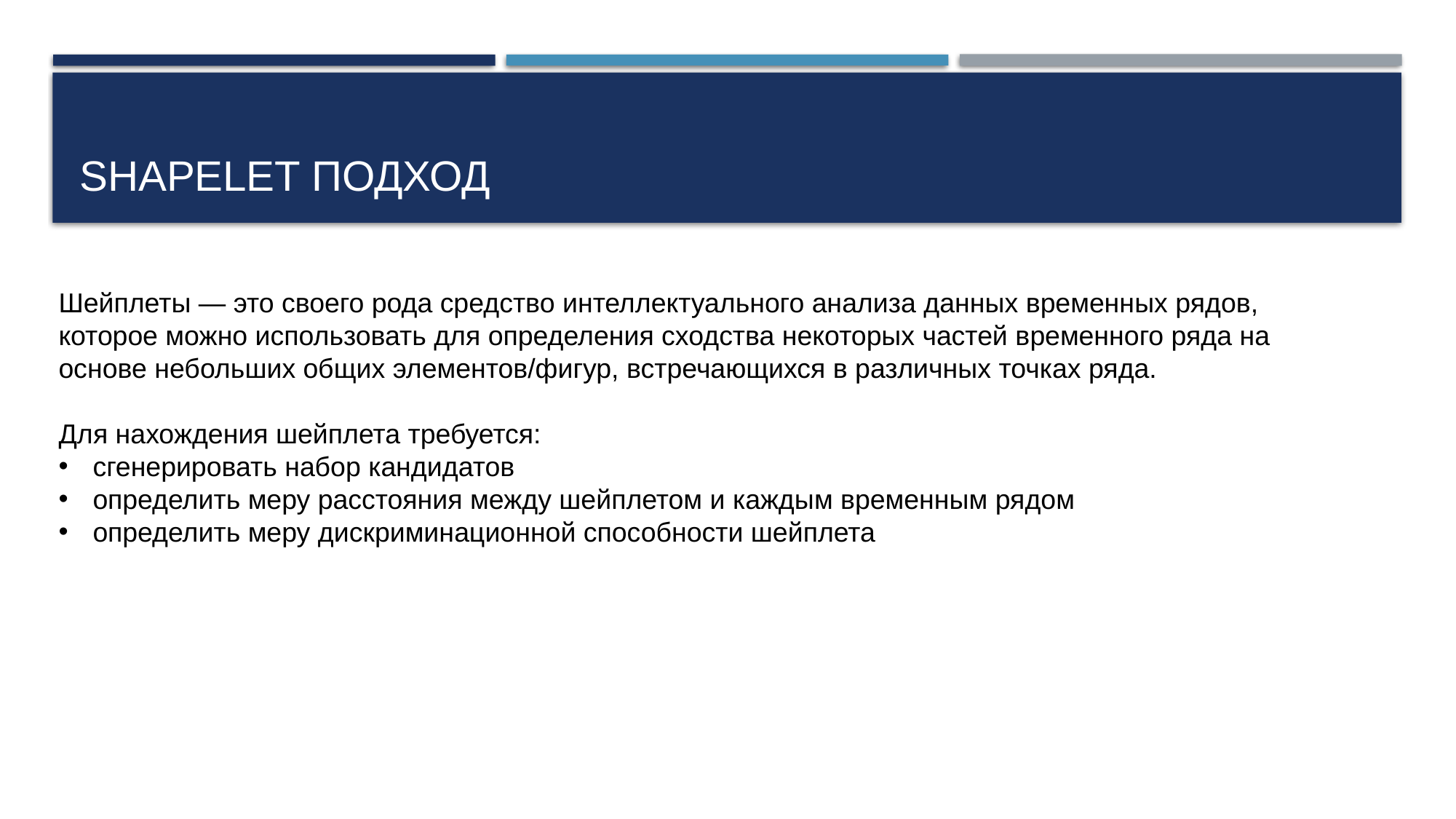

# Shapelet подход
Шейплеты — это своего рода средство интеллектуального анализа данных временных рядов, которое можно использовать для определения сходства некоторых частей временного ряда на основе небольших общих элементов/фигур, встречающихся в различных точках ряда.

Для нахождения шейплета требуется:
сгенерировать набор кандидатов
определить меру расстояния между шейплетом и каждым временным рядом
определить меру дискриминационной способности шейплета